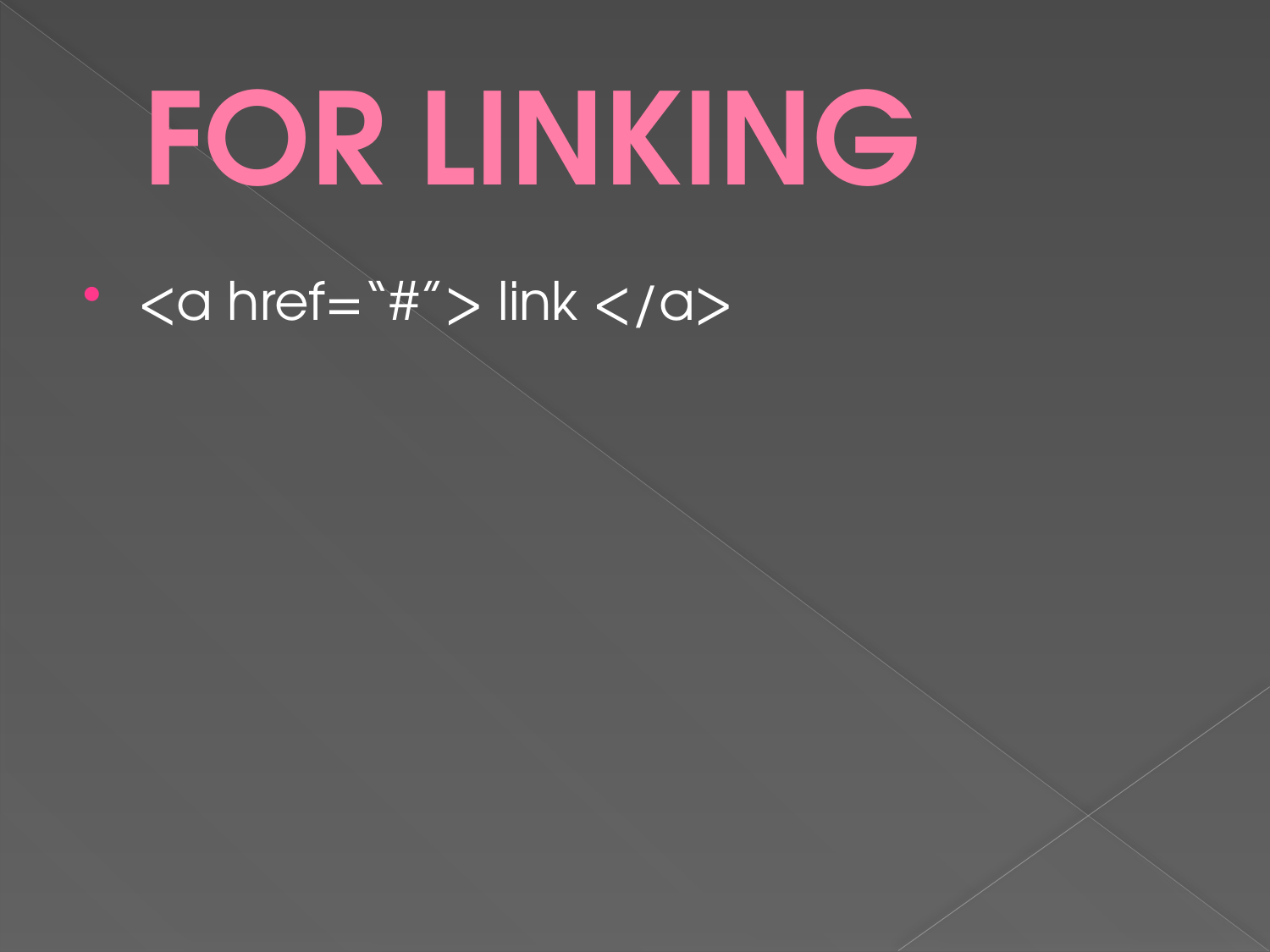

# FOR LINKING
<a href=“#”> link </a>